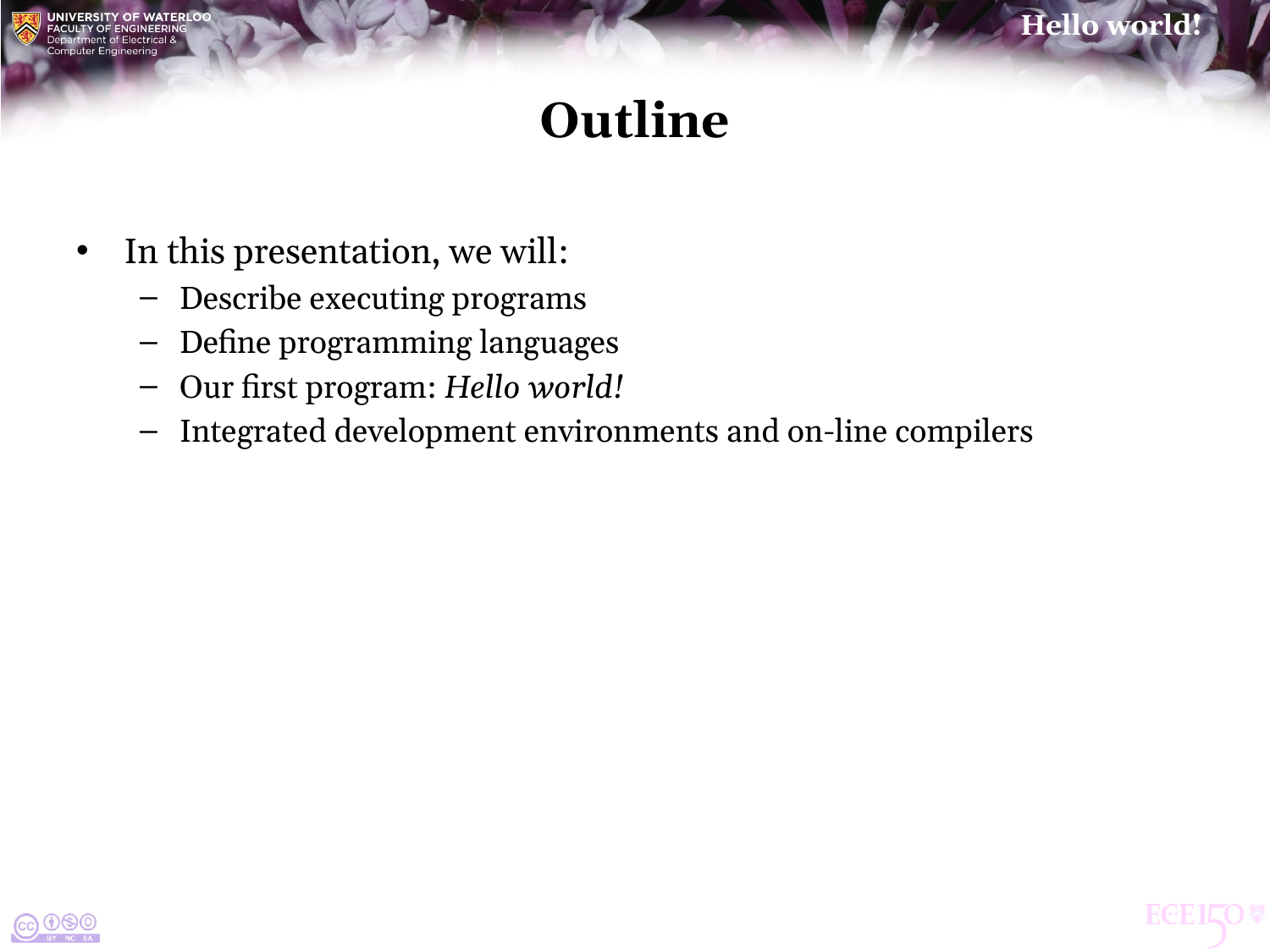

# Outline
In this presentation, we will:
Describe executing programs
Define programming languages
Our first program: Hello world!
Integrated development environments and on-line compilers